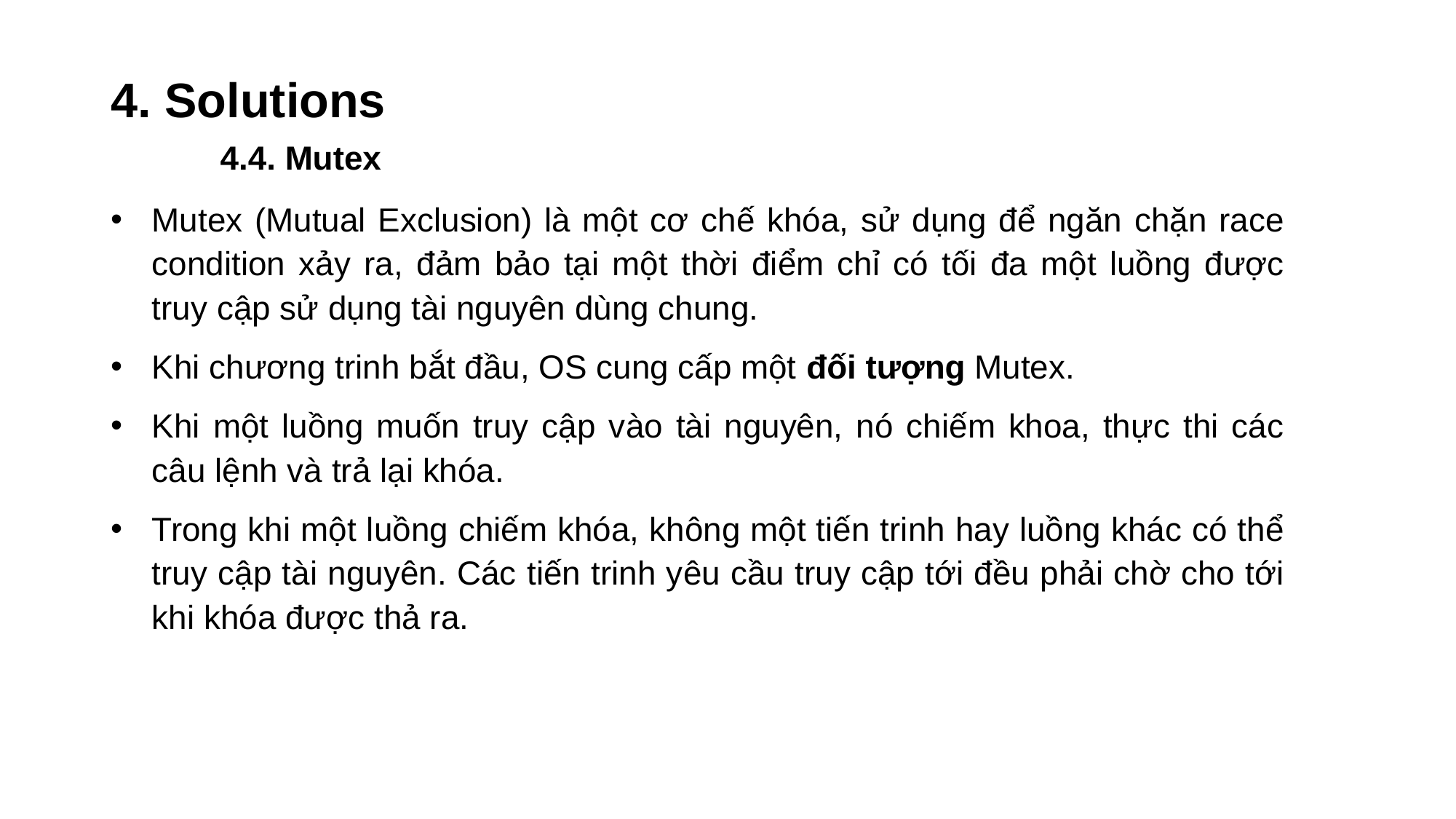

# 4. Solutions 4.4. Mutex
Mutex (Mutual Exclusion) là một cơ chế khóa, sử dụng để ngăn chặn race condition xảy ra, đảm bảo tại một thời điểm chỉ có tối đa một luồng được truy cập sử dụng tài nguyên dùng chung.
Khi chương trinh bắt đầu, OS cung cấp một đối tượng Mutex.
Khi một luồng muốn truy cập vào tài nguyên, nó chiếm khoa, thực thi các câu lệnh và trả lại khóa.
Trong khi một luồng chiếm khóa, không một tiến trinh hay luồng khác có thể truy cập tài nguyên. Các tiến trinh yêu cầu truy cập tới đều phải chờ cho tới khi khóa được thả ra.